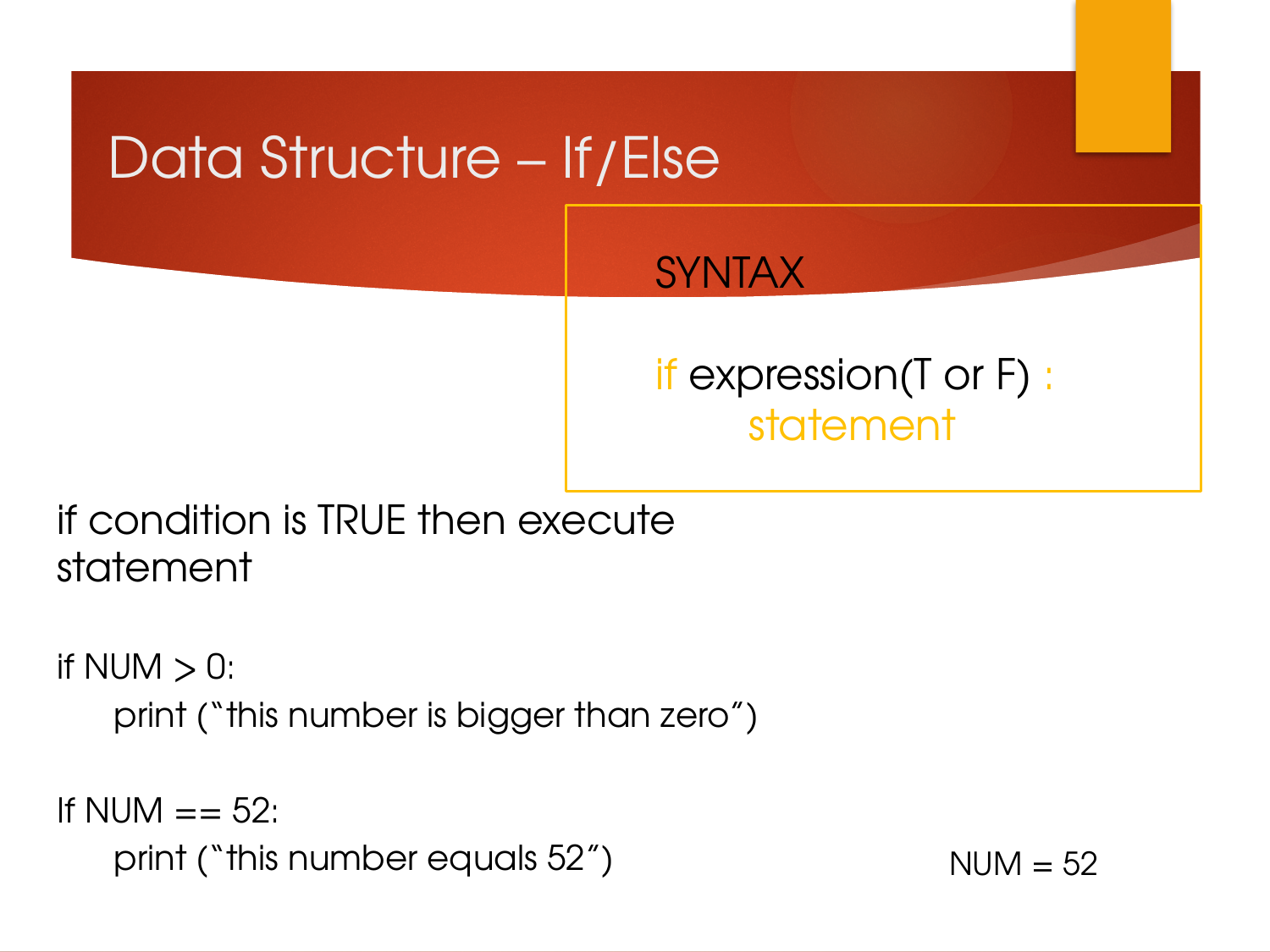

# Data Structure – If/Else

SYNTAX

if expression(T or F) :
        statement

if condition is TRUE then execute statement

if NUM > 0:
      print (“this number is bigger than zero”)

If NUM == 52:
      print (“this number equals 52”)

NUM = 52